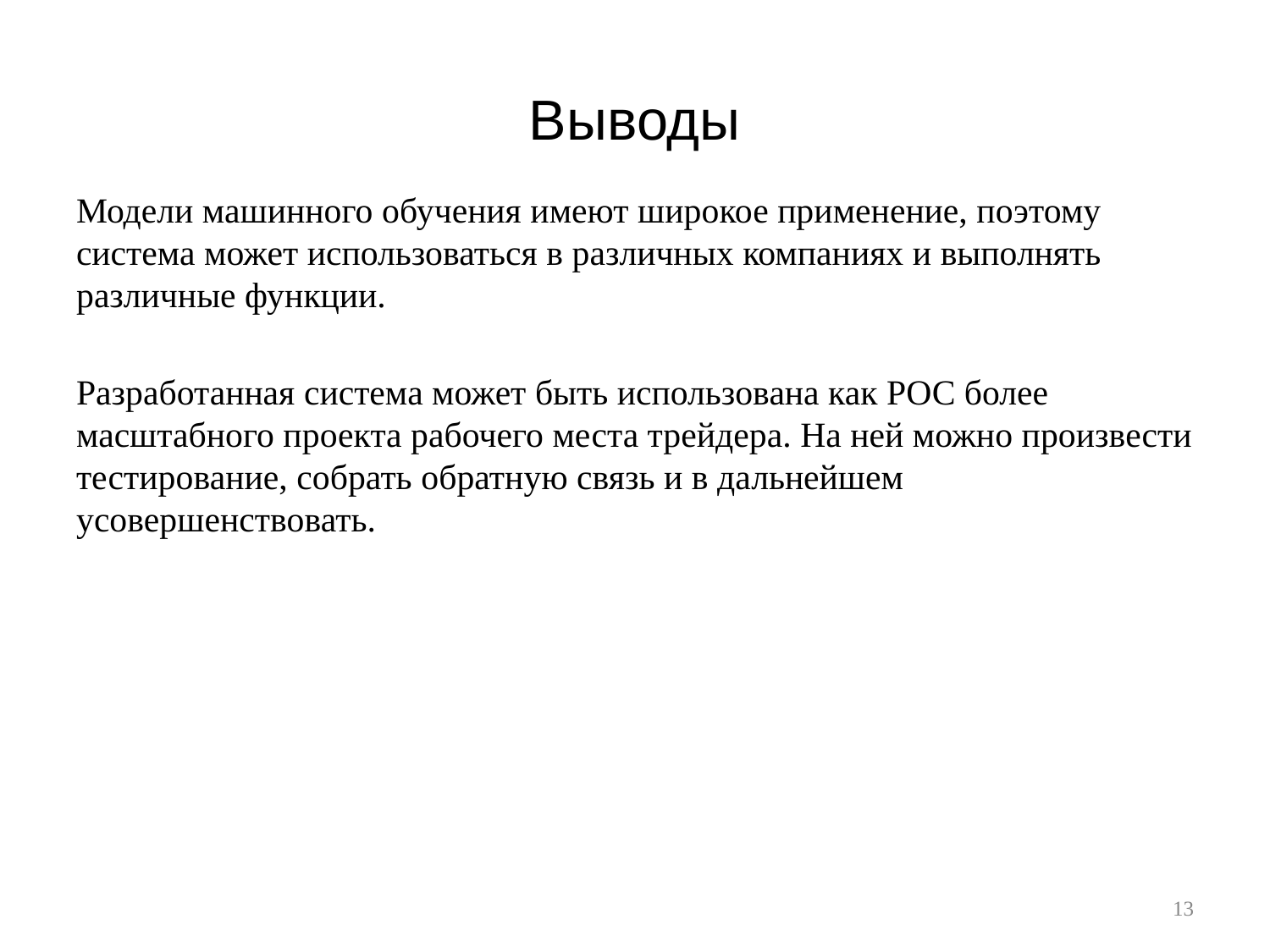

# Выводы
Модели машинного обучения имеют широкое применение, поэтому система может использоваться в различных компаниях и выполнять различные функции.

Разработанная система может быть использована как POC более масштабного проекта рабочего места трейдера. На ней можно произвести тестирование, собрать обратную связь и в дальнейшем усовершенствовать.

13